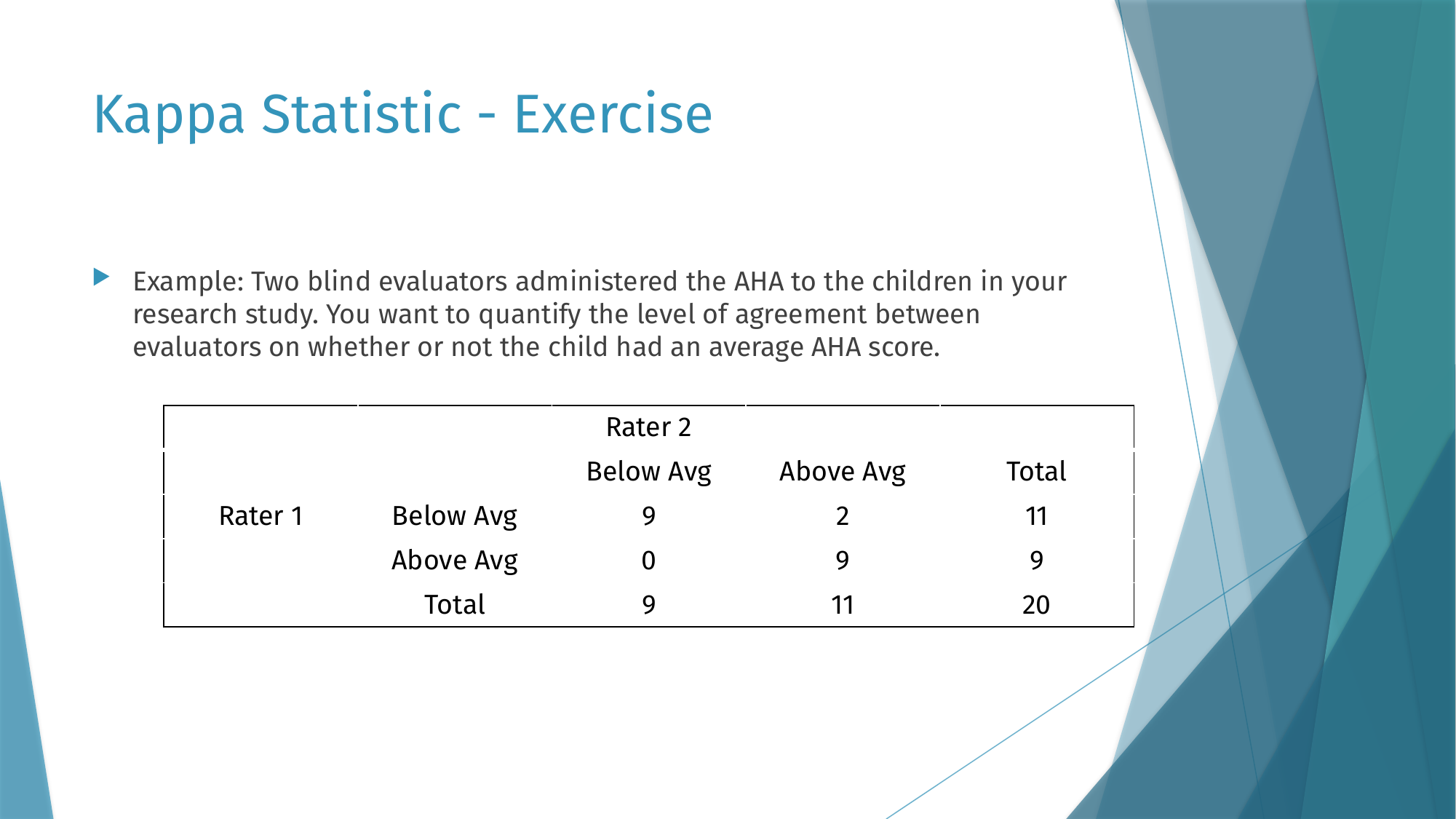

# Kappa Statistic - Exercise
Example: Two blind evaluators administered the AHA to the children in your research study. You want to quantify the level of agreement between evaluators on whether or not the child had an average AHA score.

|  |  | Rater 2 |  |  |
| --- | --- | --- | --- | --- |
|  |  | Below Avg | Above Avg | Total |
| Rater 1 | Below Avg | 9 | 2 | 11 |
|  | Above Avg | 0 | 9 | 9 |
|  | Total | 9 | 11 | 20 |